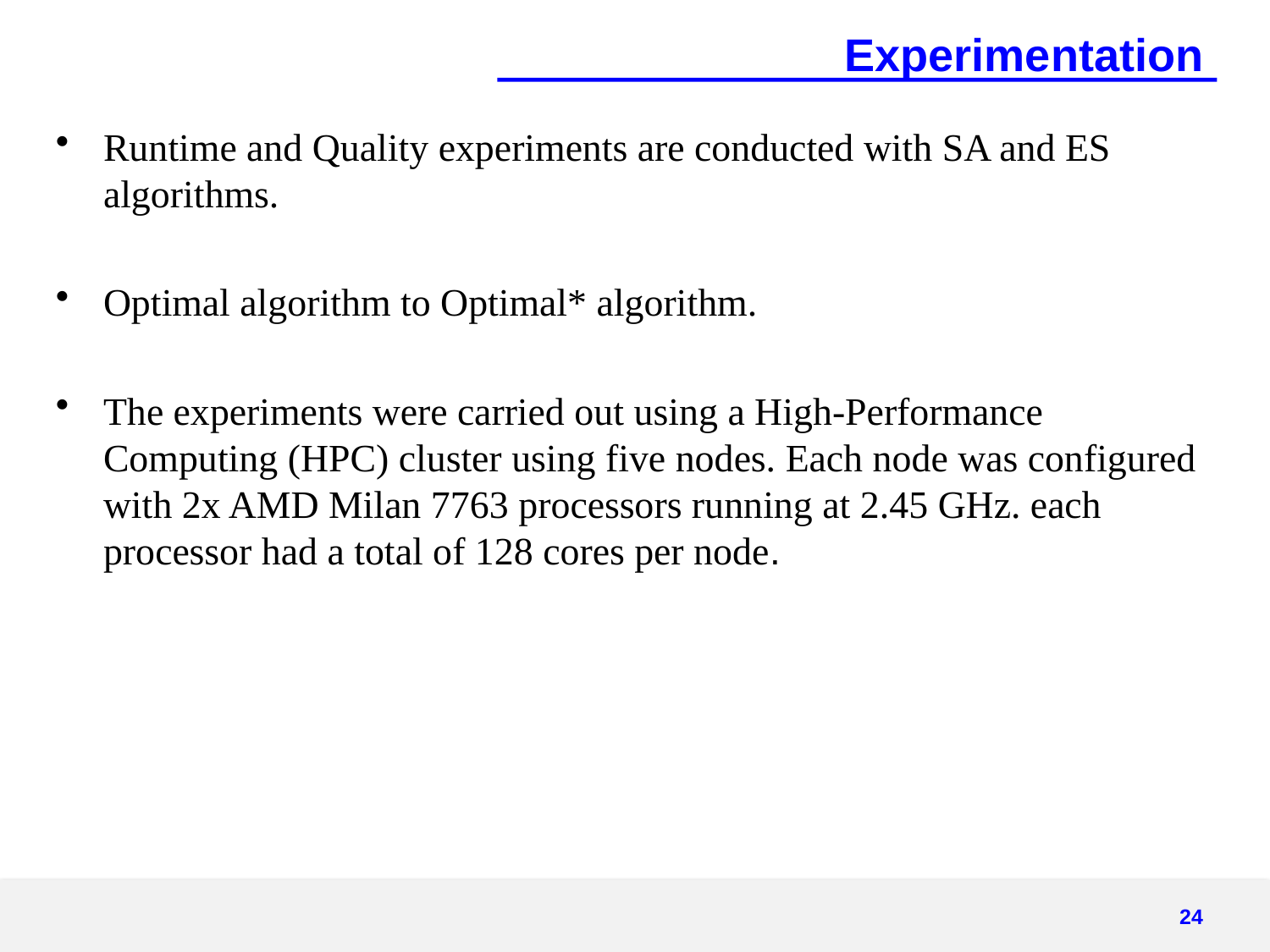

# Experimentation
Runtime and Quality experiments are conducted with SA and ES algorithms.

Optimal algorithm to Optimal* algorithm.

The experiments were carried out using a High-Performance Computing (HPC) cluster using five nodes. Each node was configured with 2x AMD Milan 7763 processors running at 2.45 GHz. each processor had a total of 128 cores per node.
24